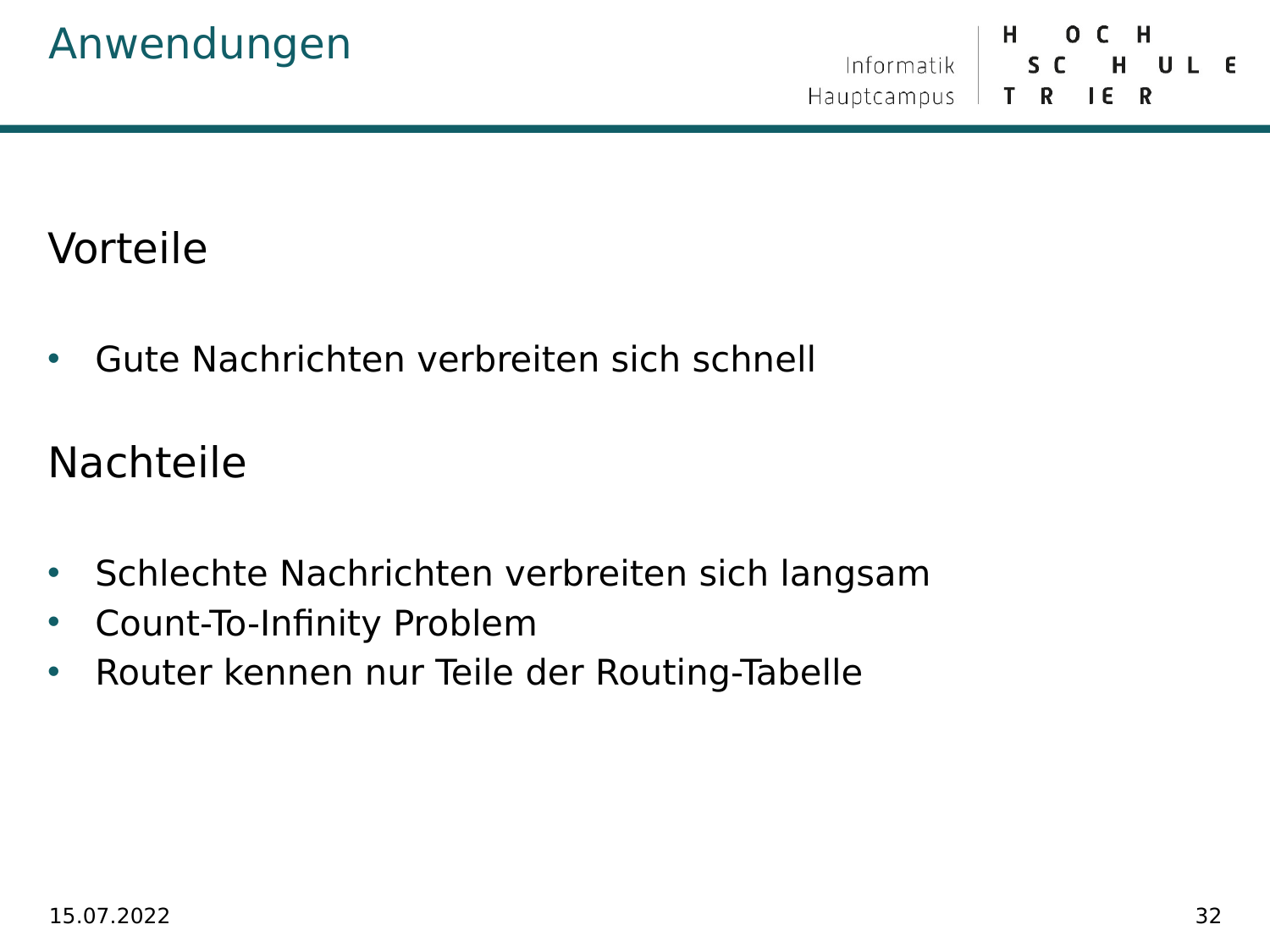

# Anwendungen
Vorteile

Gute Nachrichten verbreiten sich schnell

Nachteile

Schlechte Nachrichten verbreiten sich langsam
Count-To-Infinity Problem
Router kennen nur Teile der Routing-Tabelle

15.07.2022

32